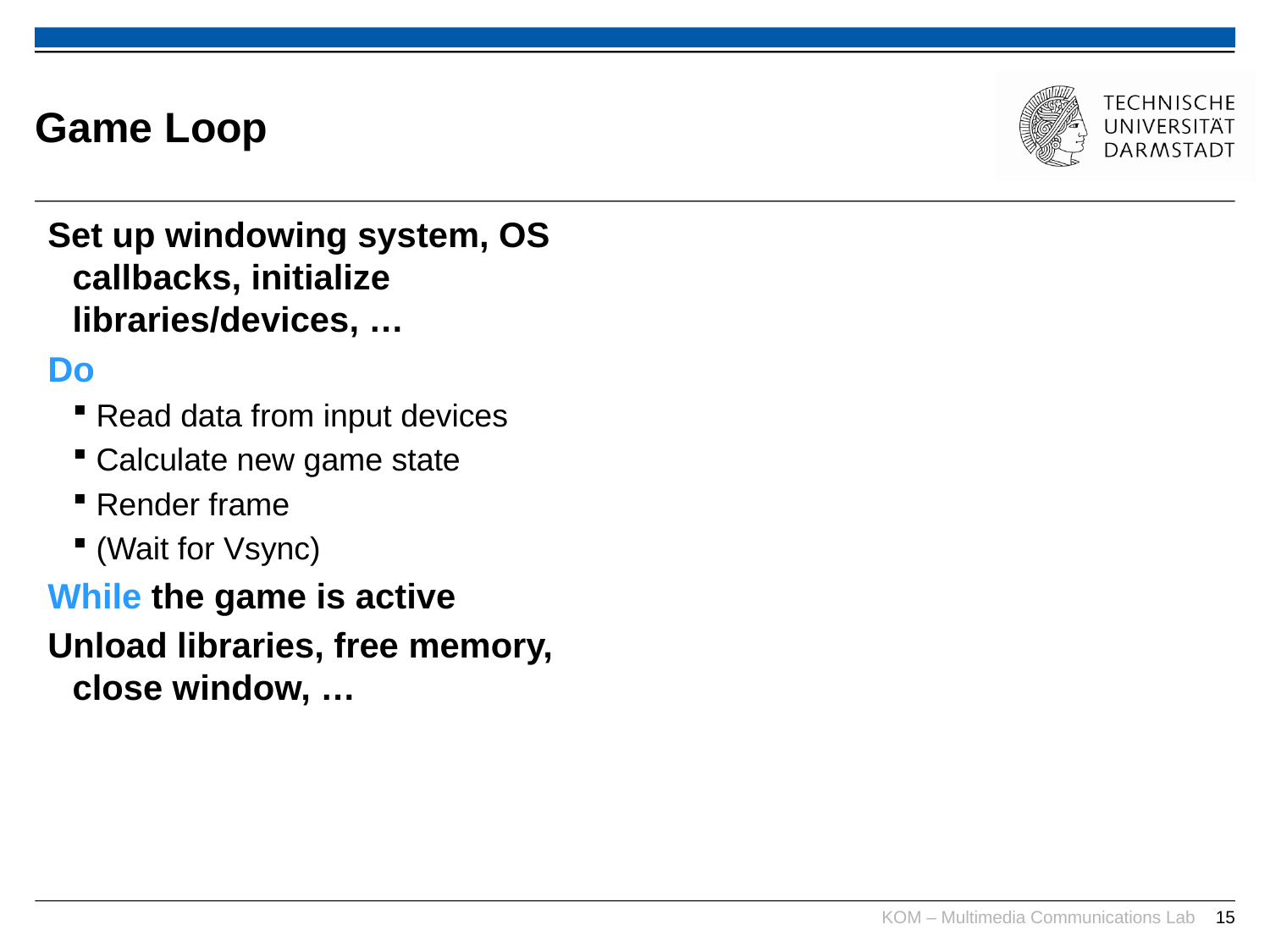

# Game Loop
Set up windowing system, OS callbacks, initialize libraries/devices, …
Do
Read data from input devices
Calculate new game state
Render frame
(Wait for Vsync)
While the game is active
Unload libraries, free memory, close window, …